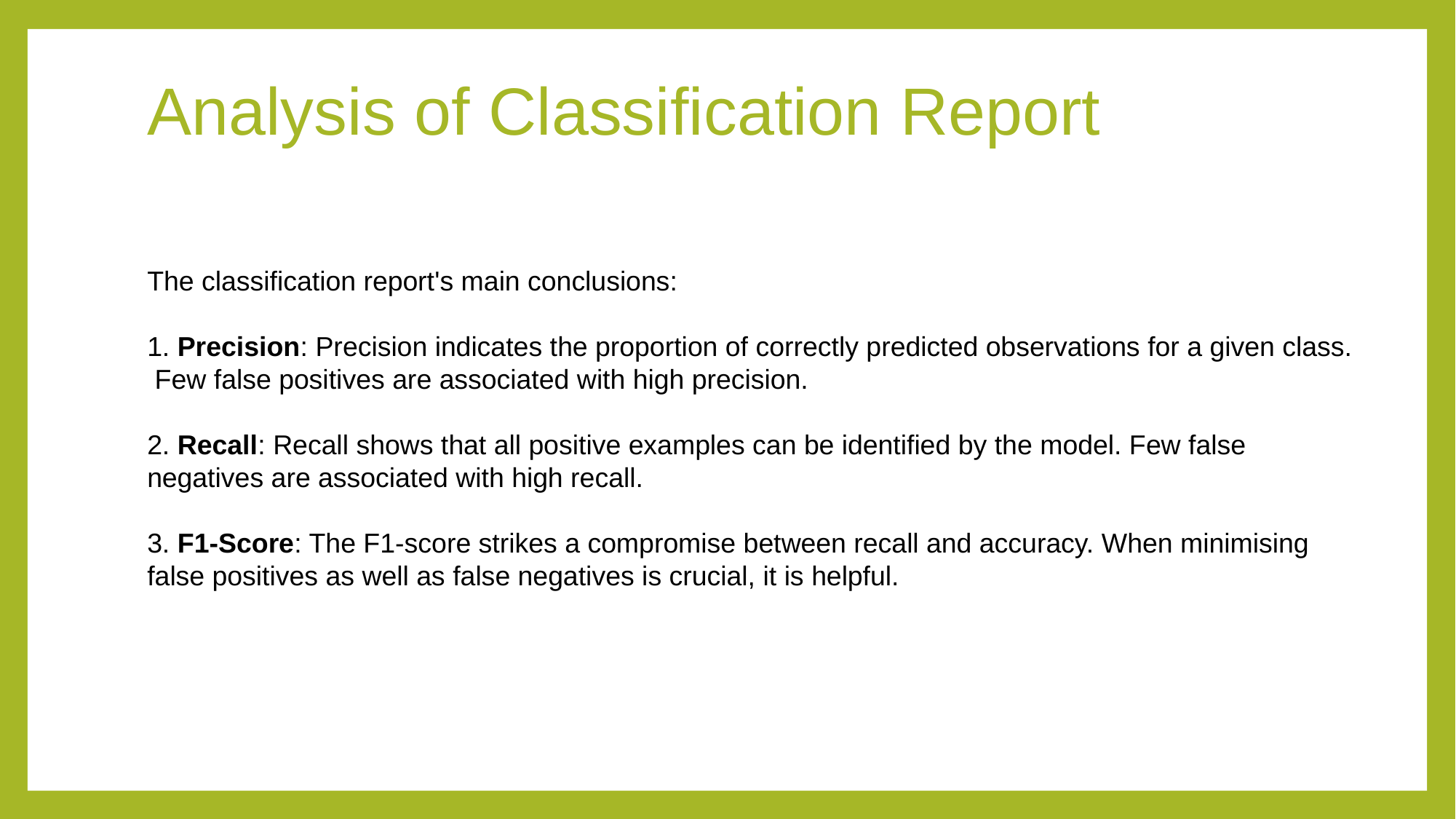

# Analysis of Classification Report
The classification report's main conclusions:
1. Precision: Precision indicates the proportion of correctly predicted observations for a given class.
 Few false positives are associated with high precision.
2. Recall: Recall shows that all positive examples can be identified by the model. Few false negatives are associated with high recall.
3. F1-Score: The F1-score strikes a compromise between recall and accuracy. When minimising false positives as well as false negatives is crucial, it is helpful.